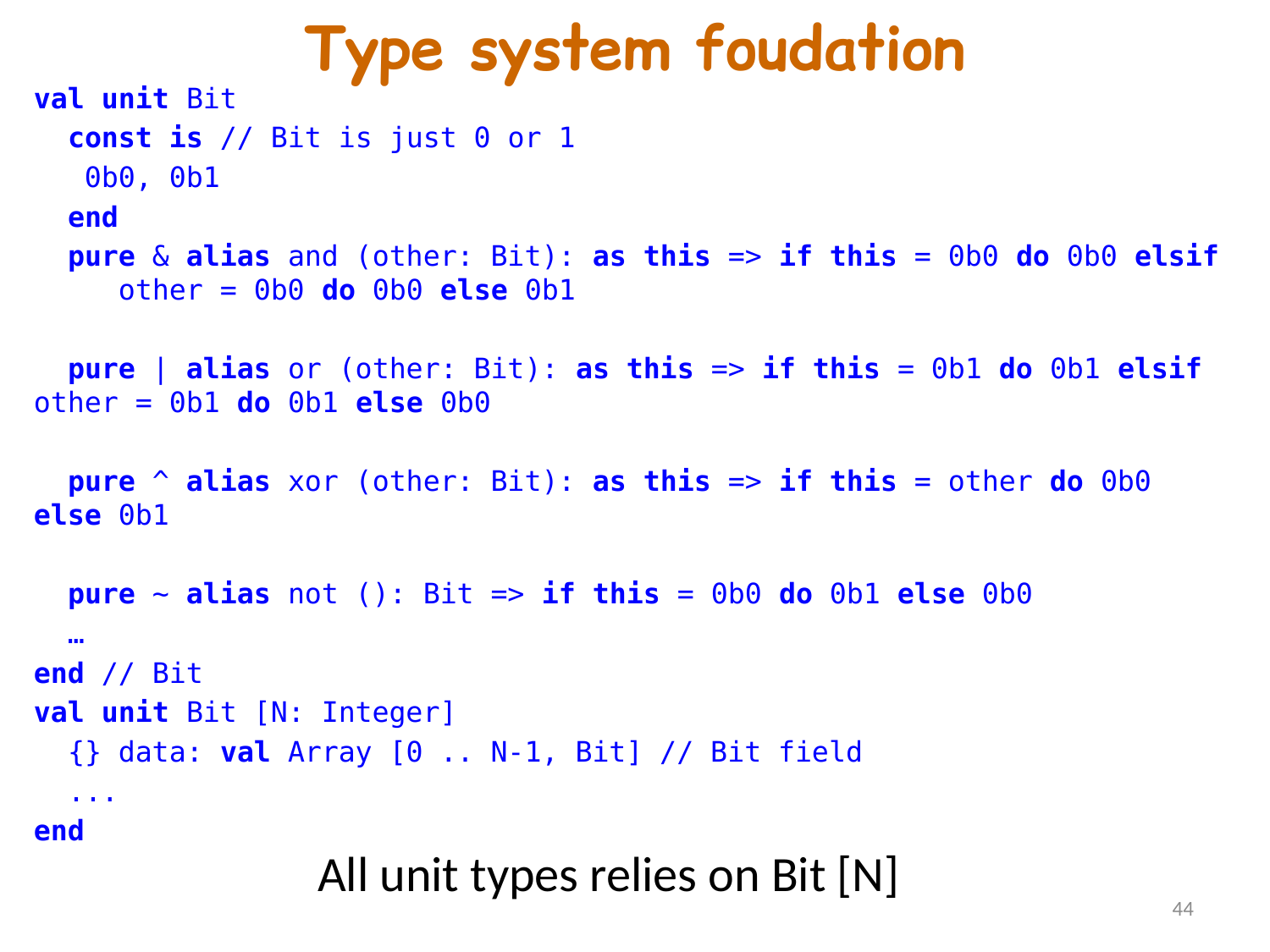

# Type system foudation
val unit Bit
  const is // Bit is just 0 or 1
   0b0, 0b1
  end
  pure & alias and (other: Bit): as this => if this = 0b0 do 0b0 elsif      other = 0b0 do 0b0 else 0b1

  pure | alias or (other: Bit): as this => if this = 0b1 do 0b1 elsif other = 0b1 do 0b1 else 0b0

  pure ^ alias xor (other: Bit): as this => if this = other do 0b0 else 0b1

  pure ~ alias not (): Bit => if this = 0b0 do 0b1 else 0b0
  …
end // Bit
val unit Bit [N: Integer]
  {} data: val Array [0 .. N-1, Bit] // Bit field
  ...
end
All unit types relies on Bit [N]
44